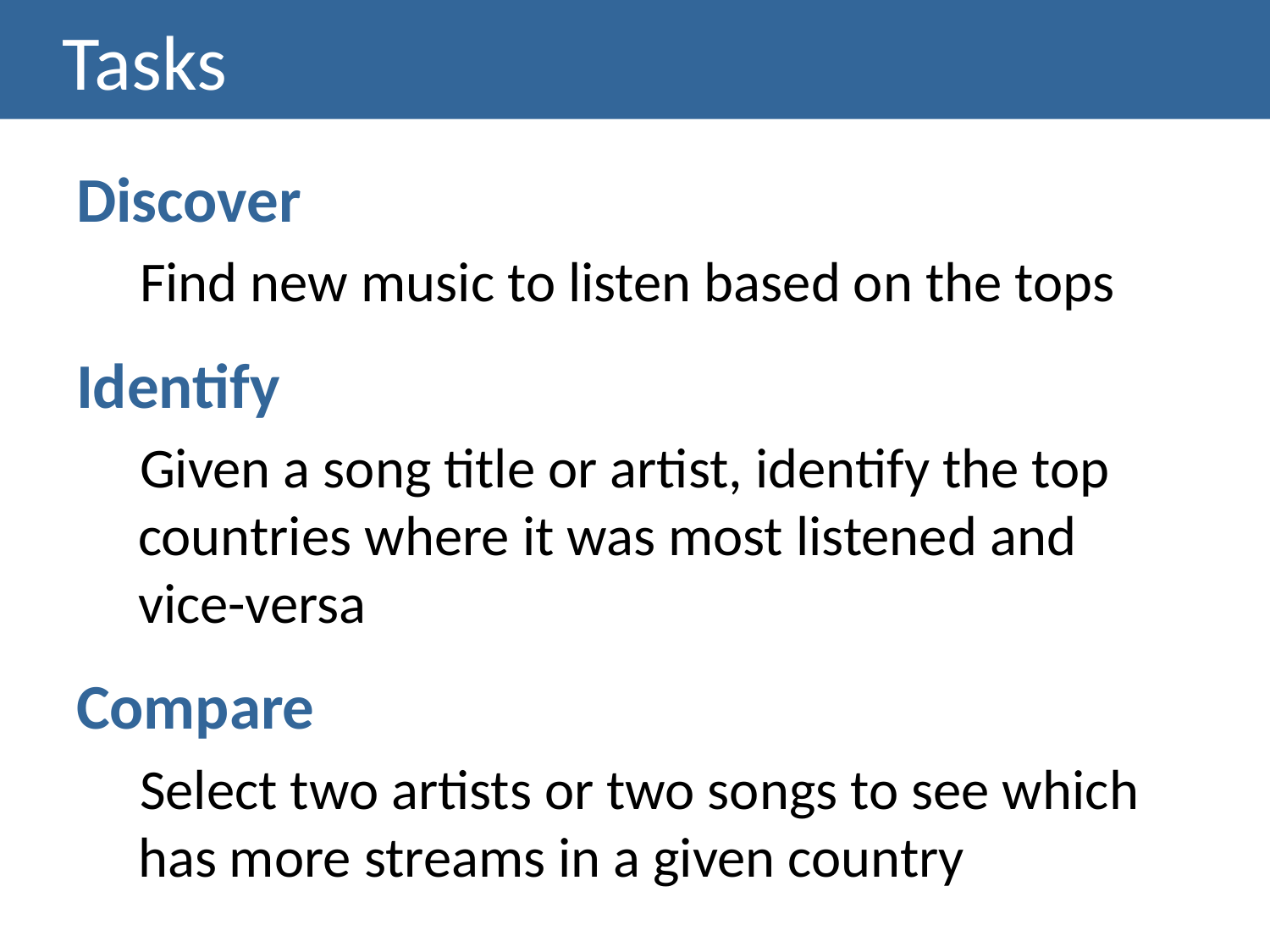

# Tasks
Discover
Find new music to listen based on the tops
Identify
Given a song title or artist, identify the top countries where it was most listened and vice-versa
Compare
Select two artists or two songs to see which has more streams in a given country